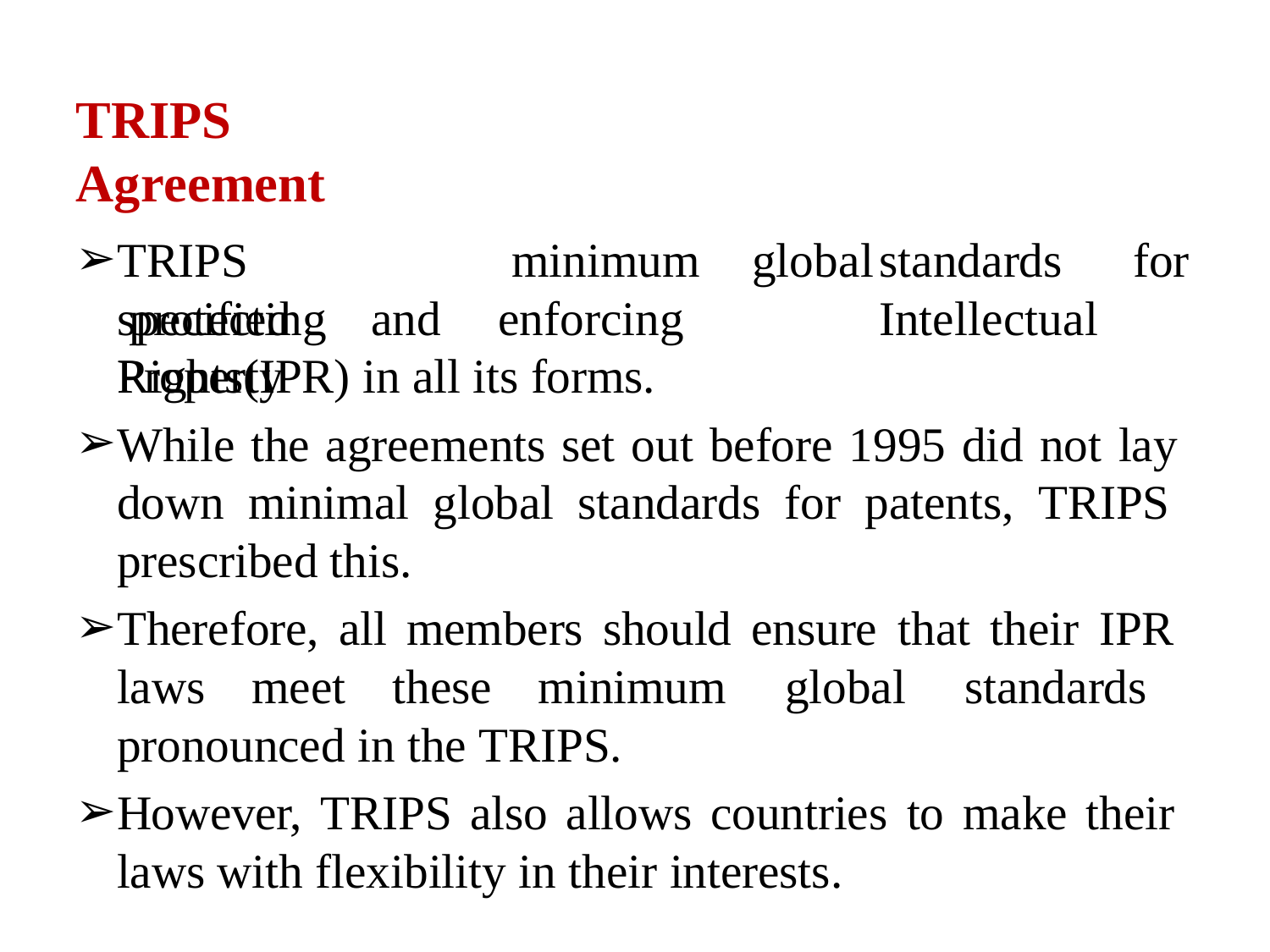

# TRIPS Agreement
TRIPS	specified
minimum	global	standards	for  protecting	and	enforcing		Intellectual	Property
Rights(IPR) in all its forms.
While the agreements set out before 1995 did not lay  down minimal global standards for patents, TRIPS  prescribed this.
Therefore, all members should ensure that their IPR  laws meet these minimum global standards  pronounced in the TRIPS.
However, TRIPS also allows countries to make their  laws with flexibility in their interests.